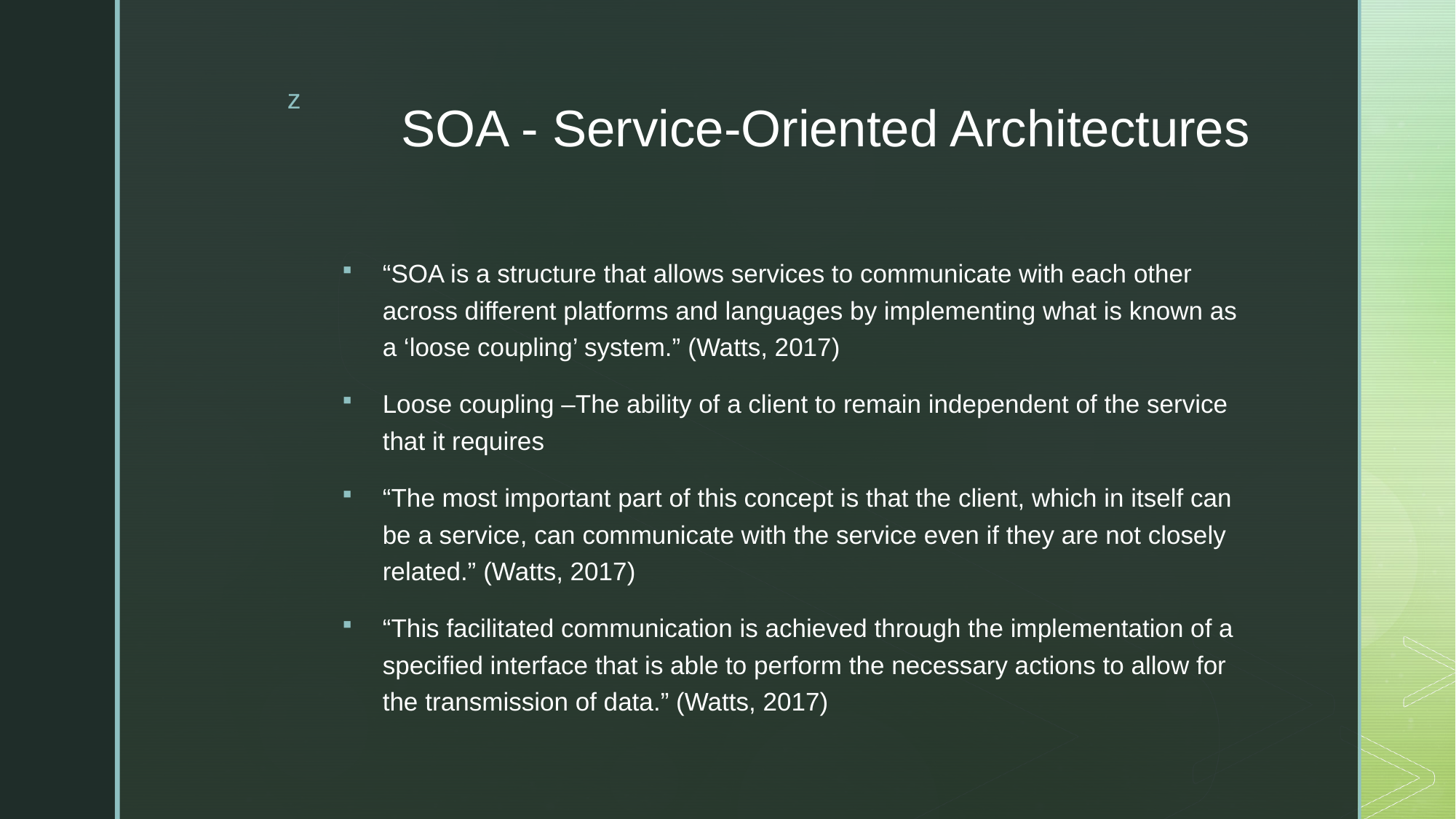

# SOA - Service-Oriented Architectures
“SOA is a structure that allows services to communicate with each other across different platforms and languages by implementing what is known as a ‘loose coupling’ system.” (Watts, 2017)
Loose coupling –The ability of a client to remain independent of the service that it requires
“The most important part of this concept is that the client, which in itself can be a service, can communicate with the service even if they are not closely related.” (Watts, 2017)
“This facilitated communication is achieved through the implementation of a specified interface that is able to perform the necessary actions to allow for the transmission of data.” (Watts, 2017)